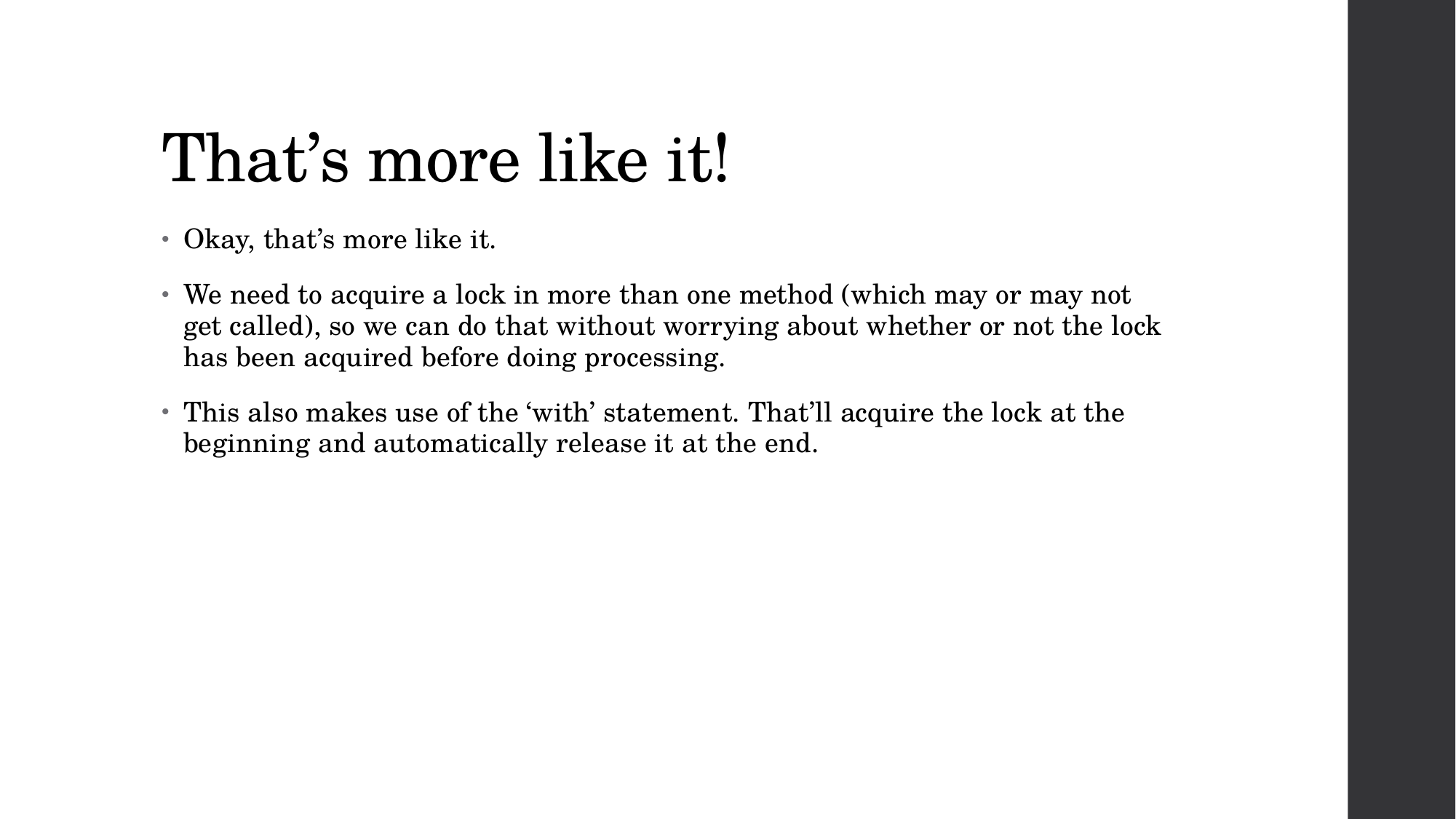

# That’s more like it!
Okay, that’s more like it.
We need to acquire a lock in more than one method (which may or may not get called), so we can do that without worrying about whether or not the lock has been acquired before doing processing.
This also makes use of the ‘with’ statement. That’ll acquire the lock at the beginning and automatically release it at the end.